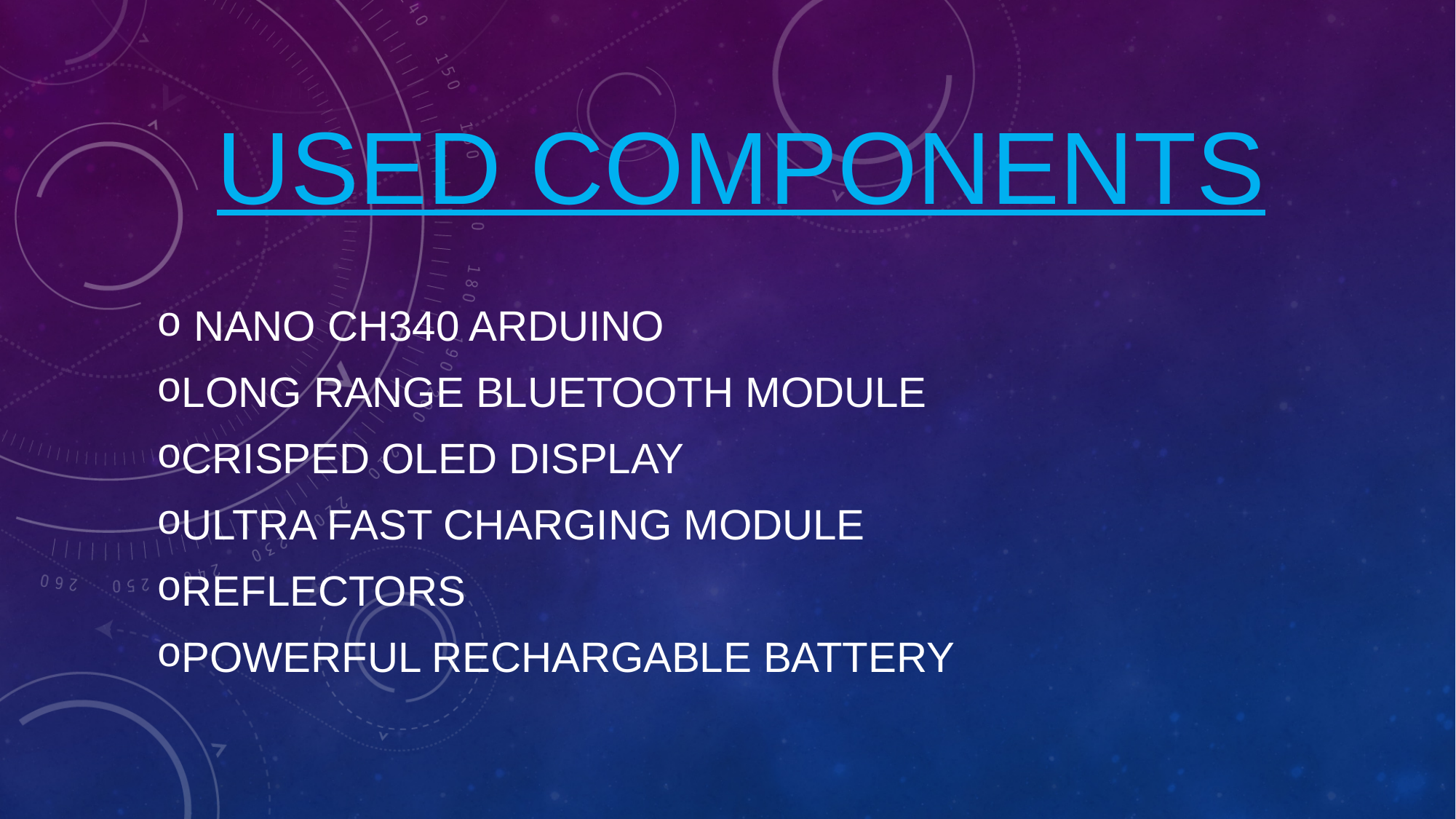

# Used COMPONENTS
 NANO CH340 Arduino
Long range Bluetooth module
Crisped Oled display
Ultra fast Charging module
reflectors
Powerful rechargable Battery